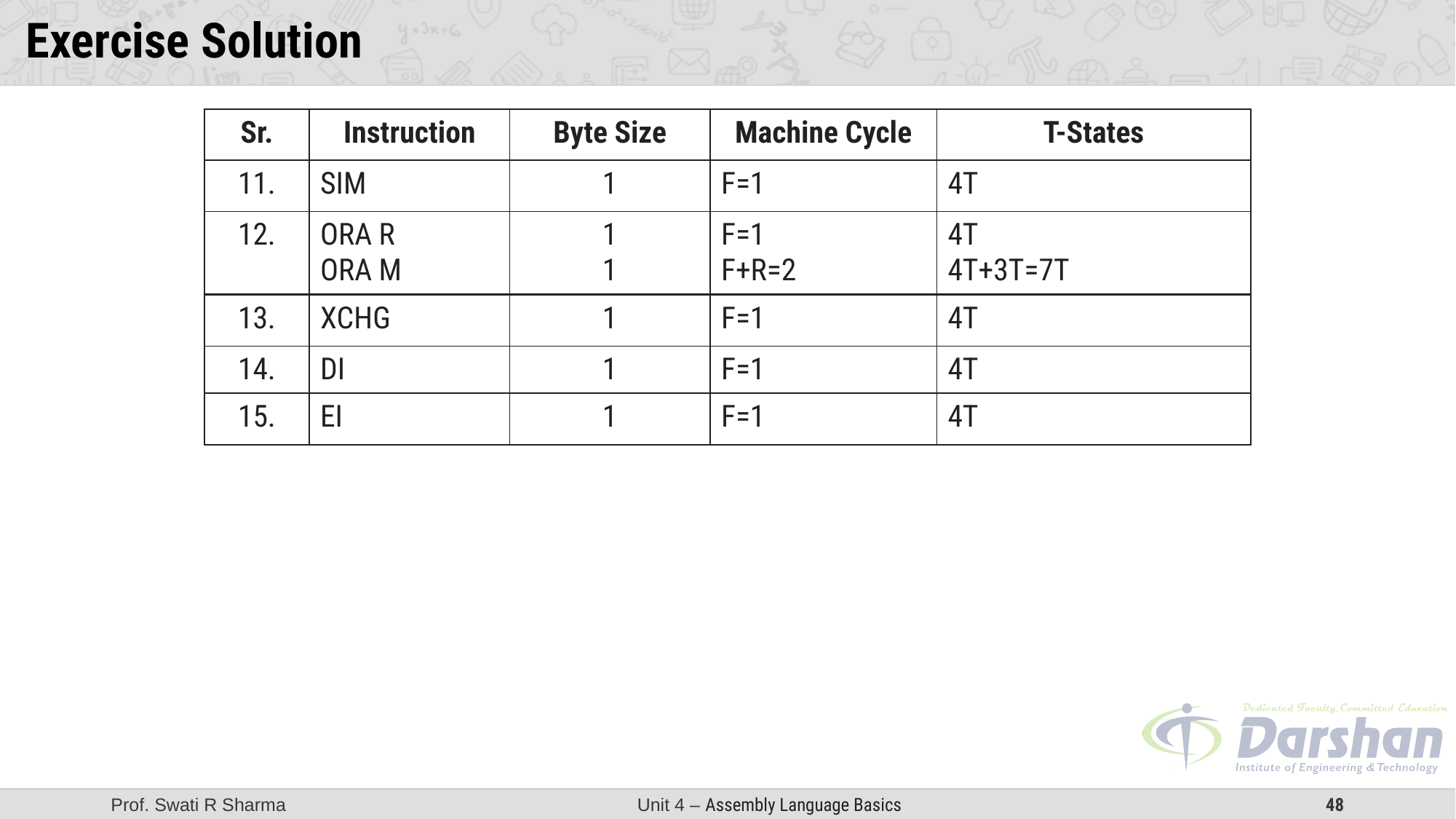

# Exercise Solution
| Sr. | Instruction | Byte Size | Machine Cycle | T-States |
| --- | --- | --- | --- | --- |
| 11. | SIM | 1 | F=1 | 4T |
| --- | --- | --- | --- | --- |
| 12. | ORA R ORA M | 1 1 | F=1 F+R=2 | 4T 4T+3T=7T |
| --- | --- | --- | --- | --- |
| 13. | XCHG | 1 | F=1 | 4T |
| --- | --- | --- | --- | --- |
| 14. | DI | 1 | F=1 | 4T |
| --- | --- | --- | --- | --- |
| 15. | EI | 1 | F=1 | 4T |
| --- | --- | --- | --- | --- |